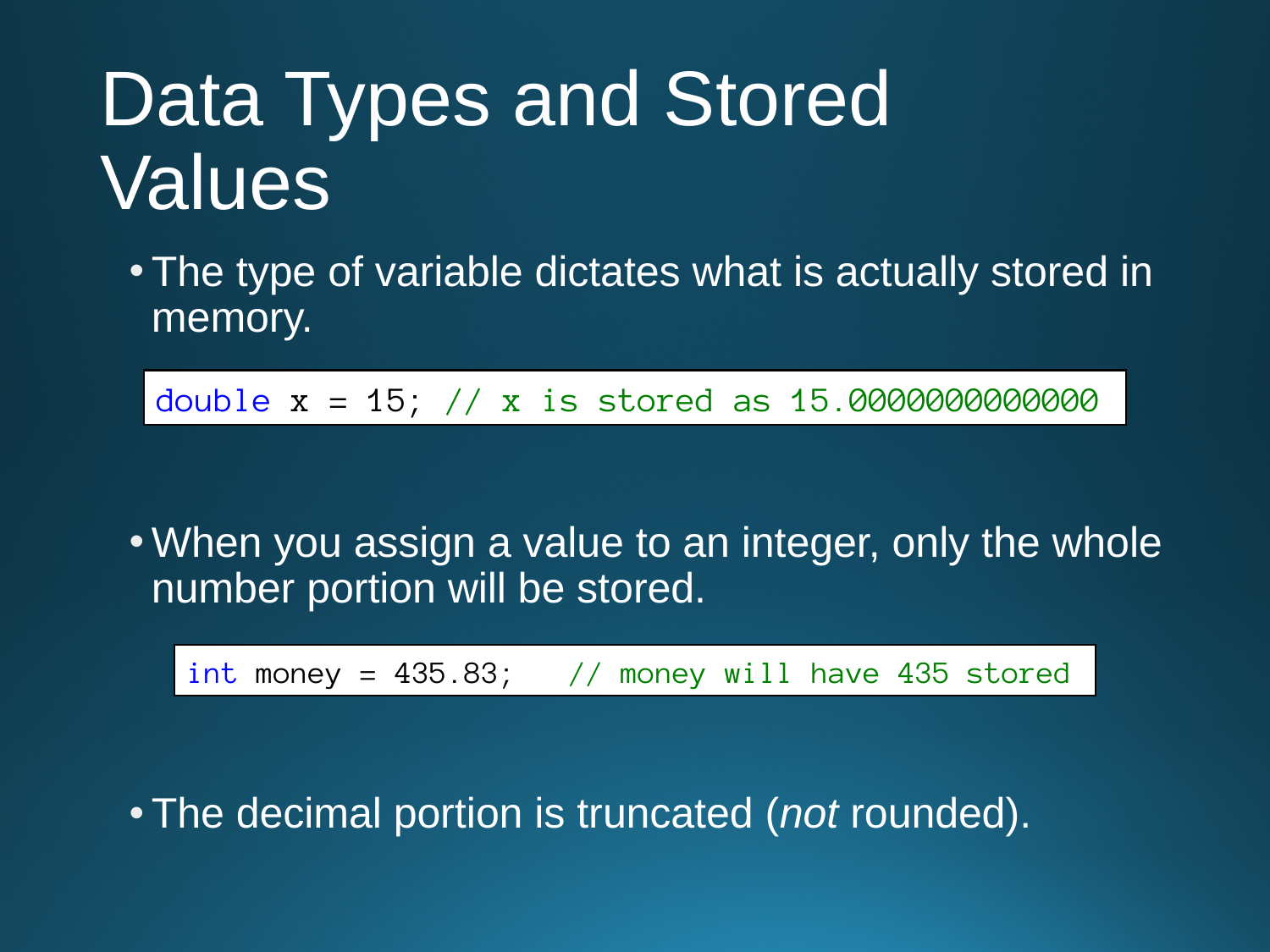

# Data Types and Stored Values
The type of variable dictates what is actually stored in memory.

When you assign a value to an integer, only the whole number portion will be stored.

The decimal portion is truncated (not rounded).

double x = 15; // x is stored as 15.0000000000000
int money = 435.83;   // money will have 435 stored